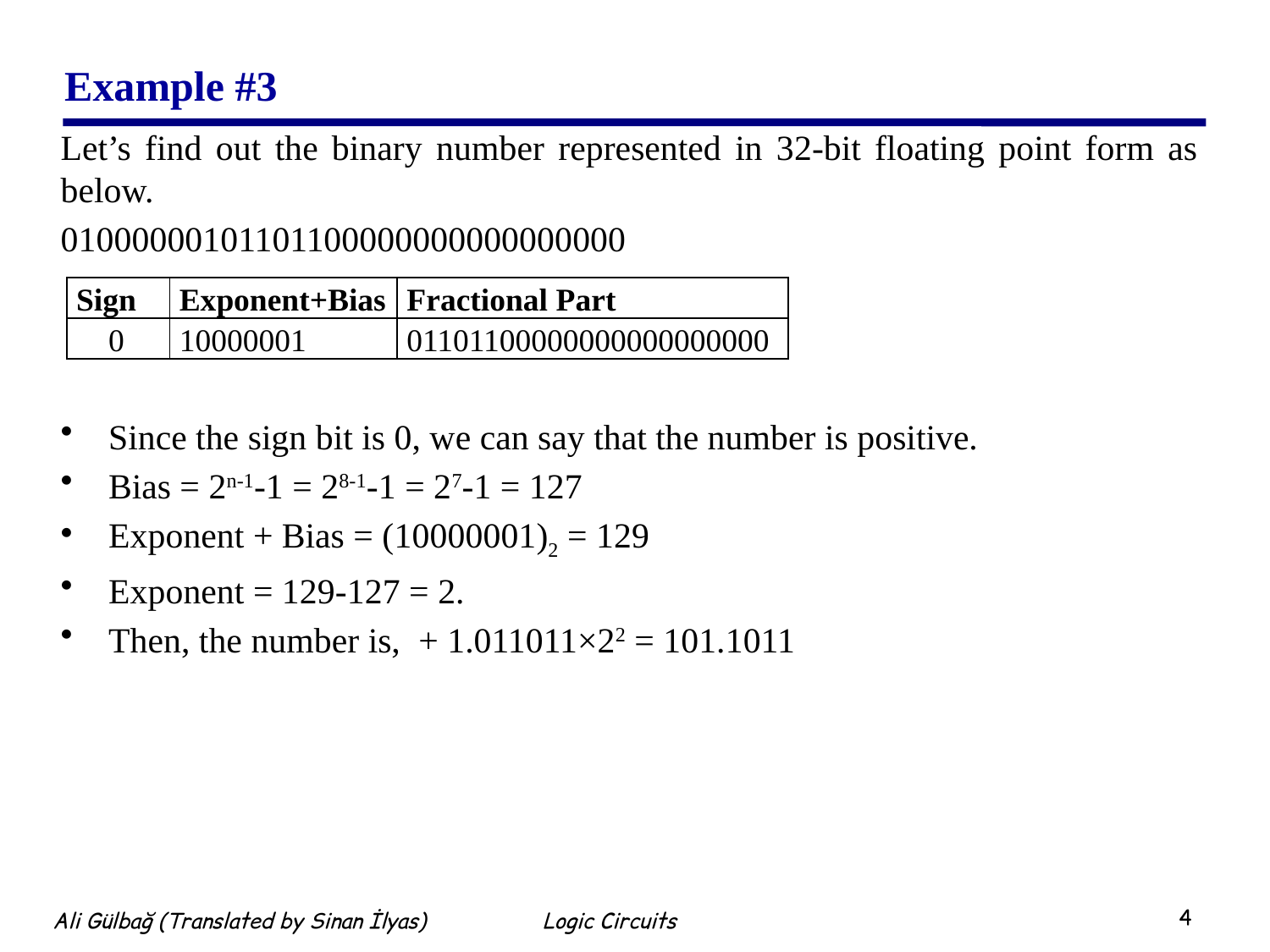

# Example #3
Let’s find out the binary number represented in 32-bit floating point form as below.
01000000101101100000000000000000

Since the sign bit is 0, we can say that the number is positive.
Bias = 2n-1-1 = 28-1-1 = 27-1 = 127
Exponent + Bias = (10000001)2 = 129
Exponent = 129-127 = 2.
Then, the number is,  + 1.011011×22 = 101.1011

| Sign | Exponent+Bias | Fractional Part |
| --- | --- | --- |
| 0 | 10000001 | 01101100000000000000000 |
Logic Circuits